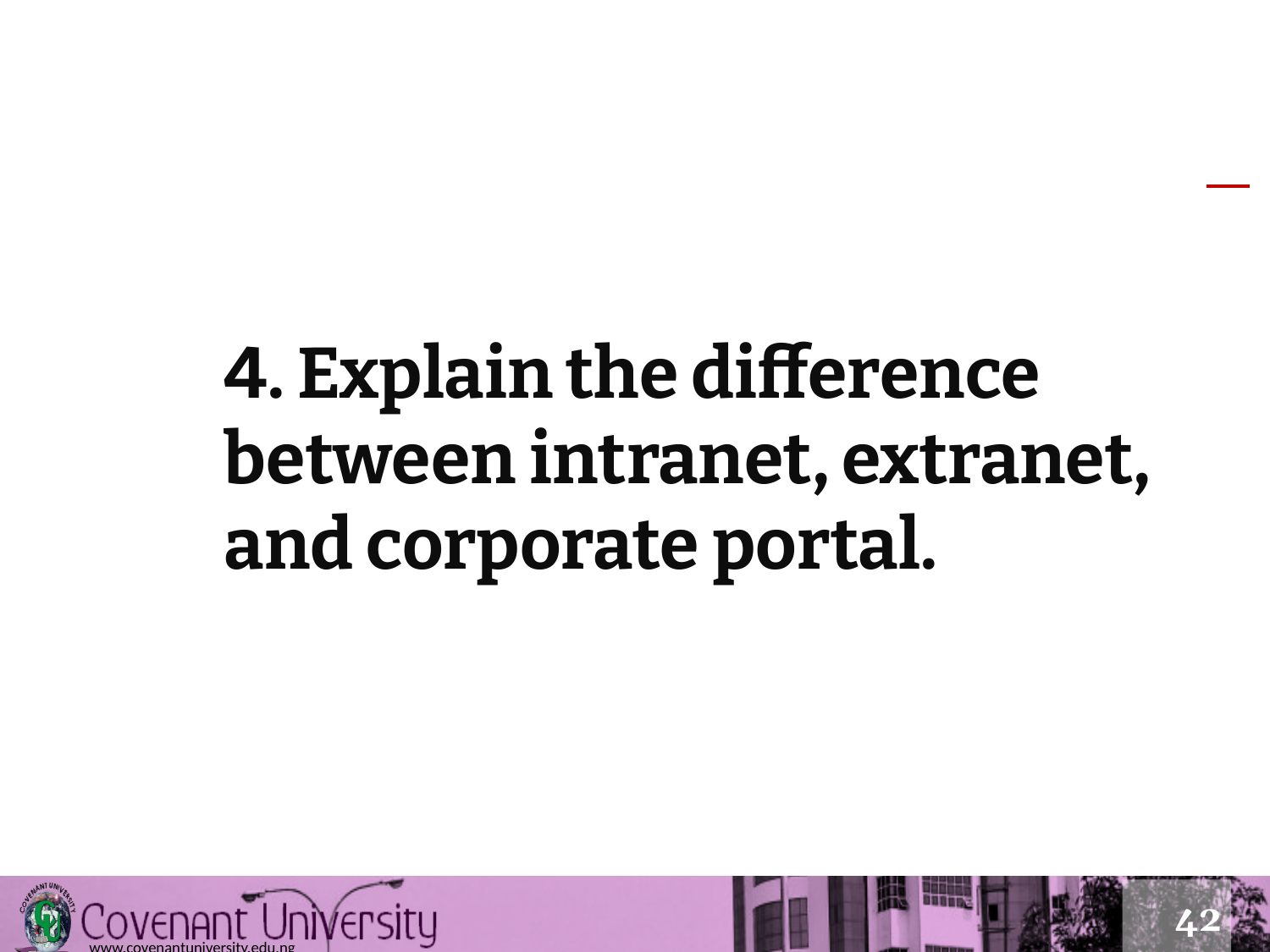

# 4. Explain the difference between intranet, extranet, and corporate portal.